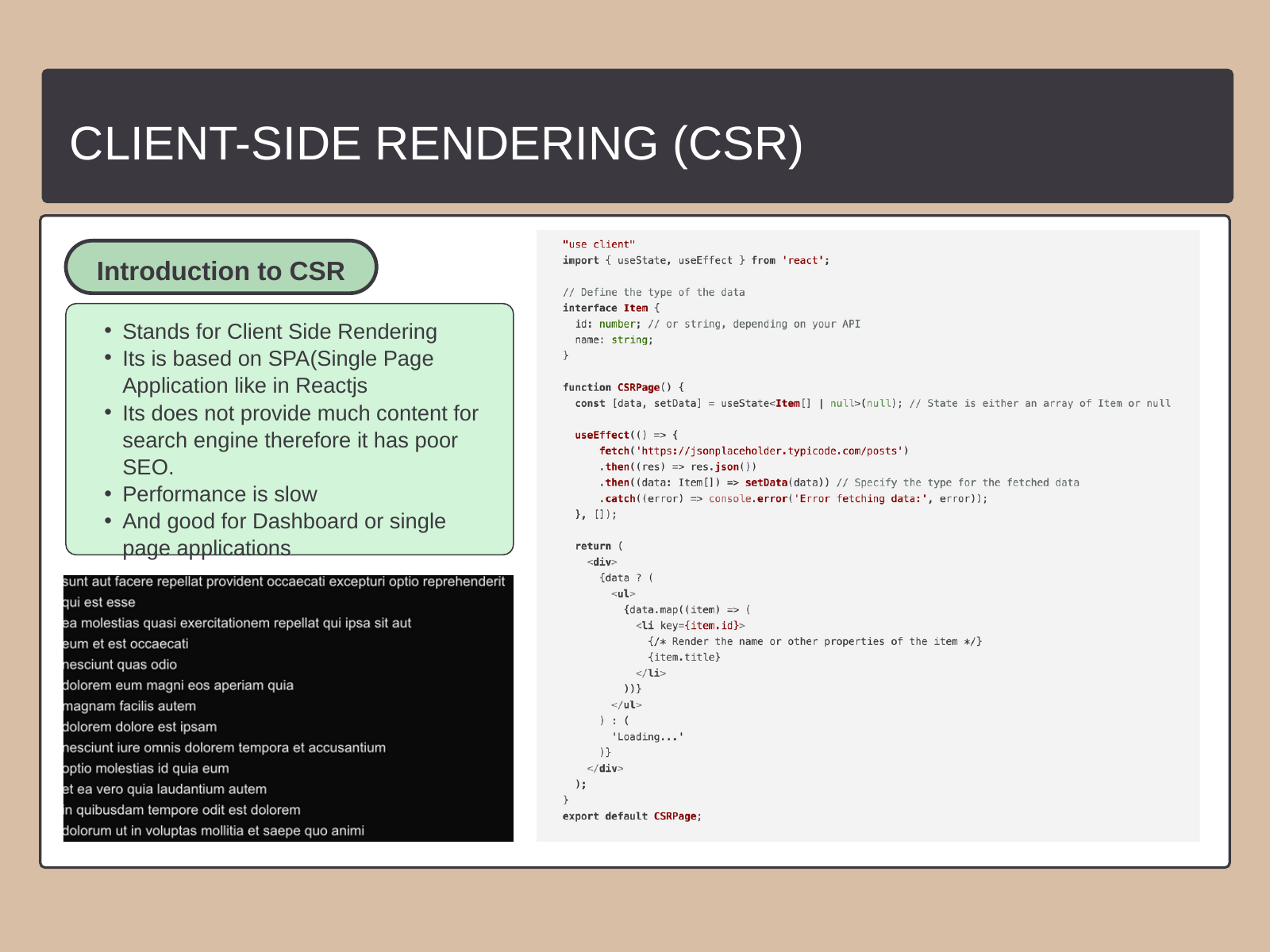

CLIENT-SIDE RENDERING (CSR)

Introduction to CSR

Stands for Client Side Rendering
Its is based on SPA(Single Page Application like in Reactjs
Its does not provide much content for search engine therefore it has poor SEO.
Performance is slow
And good for Dashboard or single page applications